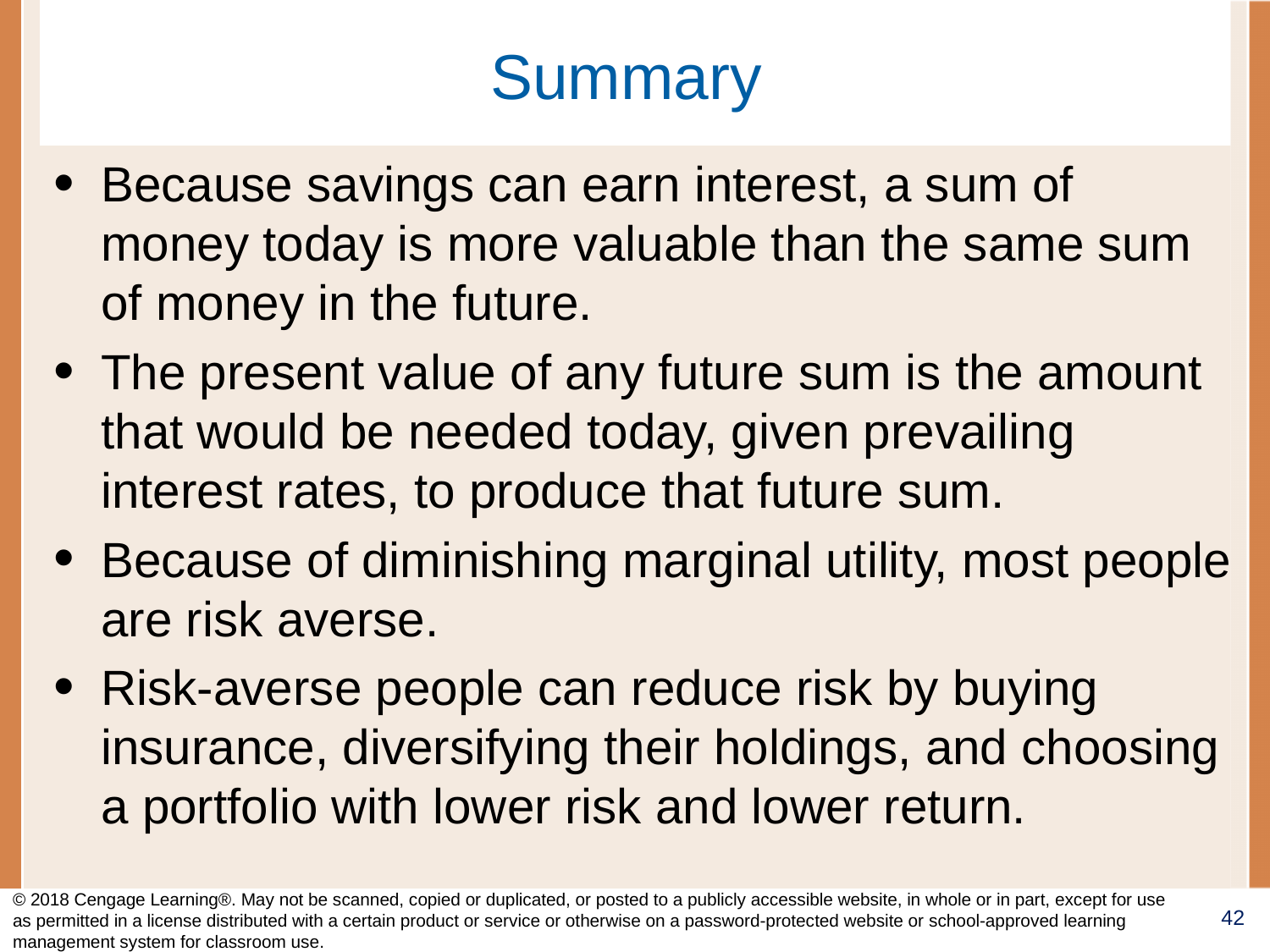

# Summary
Because savings can earn interest, a sum of money today is more valuable than the same sum of money in the future.
The present value of any future sum is the amount that would be needed today, given prevailing interest rates, to produce that future sum.
Because of diminishing marginal utility, most people are risk averse.
Risk-averse people can reduce risk by buying insurance, diversifying their holdings, and choosing a portfolio with lower risk and lower return.
© 2018 Cengage Learning®. May not be scanned, copied or duplicated, or posted to a publicly accessible website, in whole or in part, except for use as permitted in a license distributed with a certain product or service or otherwise on a password-protected website or school-approved learning management system for classroom use.
42